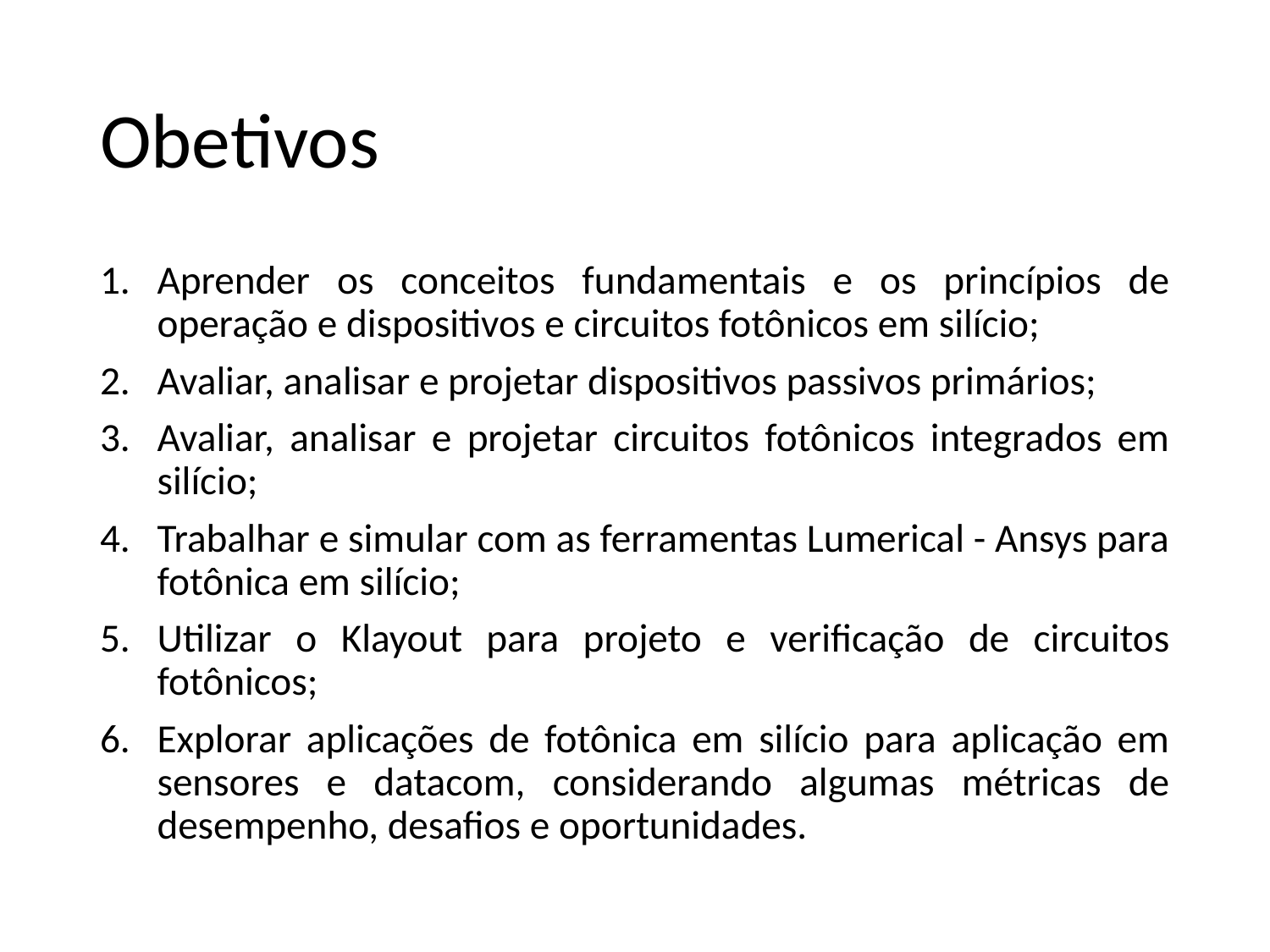

# Obetivos
Aprender os conceitos fundamentais e os princípios de operação e dispositivos e circuitos fotônicos em silício;
Avaliar, analisar e projetar dispositivos passivos primários;
Avaliar, analisar e projetar circuitos fotônicos integrados em silício;
Trabalhar e simular com as ferramentas Lumerical - Ansys para fotônica em silício;
Utilizar o Klayout para projeto e verificação de circuitos fotônicos;
Explorar aplicações de fotônica em silício para aplicação em sensores e datacom, considerando algumas métricas de desempenho, desafios e oportunidades.